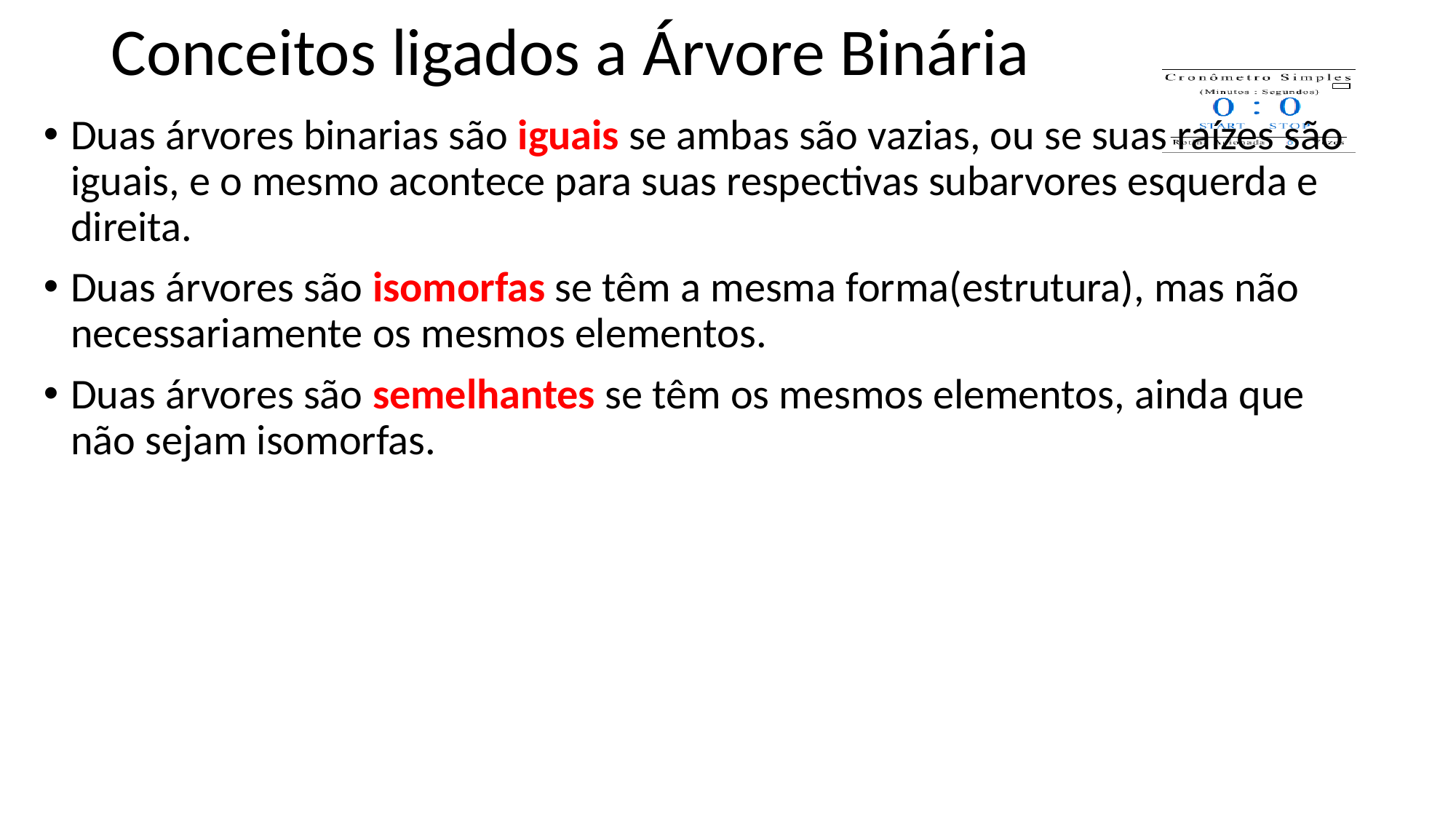

# Conceitos ligados a Árvore Binária
Duas árvores binarias são iguais se ambas são vazias, ou se suas raízes são iguais, e o mesmo acontece para suas respectivas subarvores esquerda e direita.
Duas árvores são isomorfas se têm a mesma forma(estrutura), mas não necessariamente os mesmos elementos.
Duas árvores são semelhantes se têm os mesmos elementos, ainda que não sejam isomorfas.